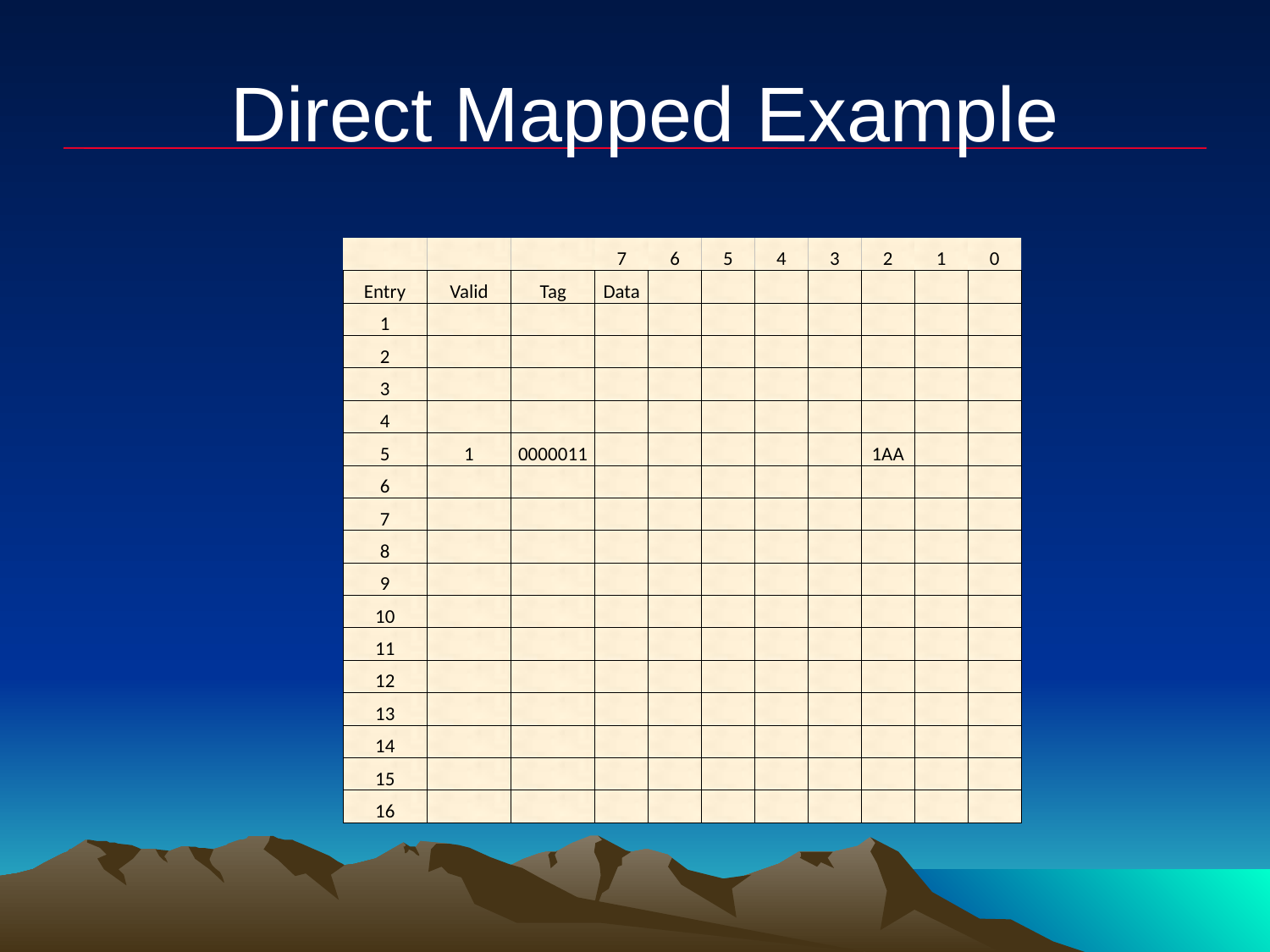

# Direct Mapped Example
|  |  |  | 7 | 6 | 5 | 4 | 3 | 2 | 1 | 0 |
| --- | --- | --- | --- | --- | --- | --- | --- | --- | --- | --- |
| Entry | Valid | Tag | Data |  |  |  |  |  |  |  |
| 1 |  |  |  |  |  |  |  |  |  |  |
| 2 |  |  |  |  |  |  |  |  |  |  |
| 3 |  |  |  |  |  |  |  |  |  |  |
| 4 |  |  |  |  |  |  |  |  |  |  |
| 5 | 1 | 0000011 |  |  |  |  |  | 1AA |  |  |
| 6 |  |  |  |  |  |  |  |  |  |  |
| 7 |  |  |  |  |  |  |  |  |  |  |
| 8 |  |  |  |  |  |  |  |  |  |  |
| 9 |  |  |  |  |  |  |  |  |  |  |
| 10 |  |  |  |  |  |  |  |  |  |  |
| 11 |  |  |  |  |  |  |  |  |  |  |
| 12 |  |  |  |  |  |  |  |  |  |  |
| 13 |  |  |  |  |  |  |  |  |  |  |
| 14 |  |  |  |  |  |  |  |  |  |  |
| 15 |  |  |  |  |  |  |  |  |  |  |
| 16 |  |  |  |  |  |  |  |  |  |  |